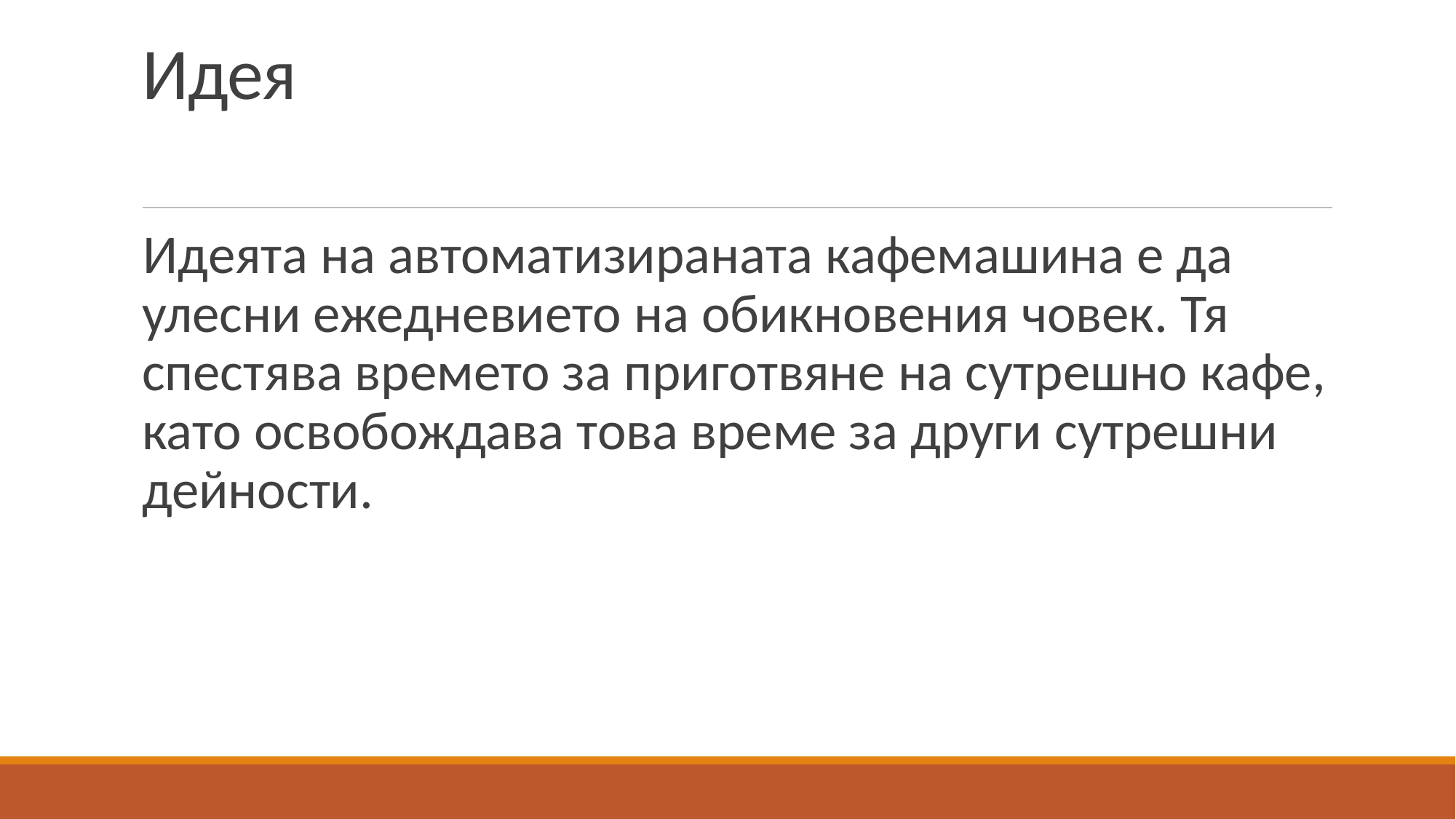

# Идея
Идеята на автоматизираната кафемашина е да улесни ежедневието на обикновения човек. Тя спестява времето за приготвяне на сутрешно кафе, като освобождава това време за други сутрешни дейности.